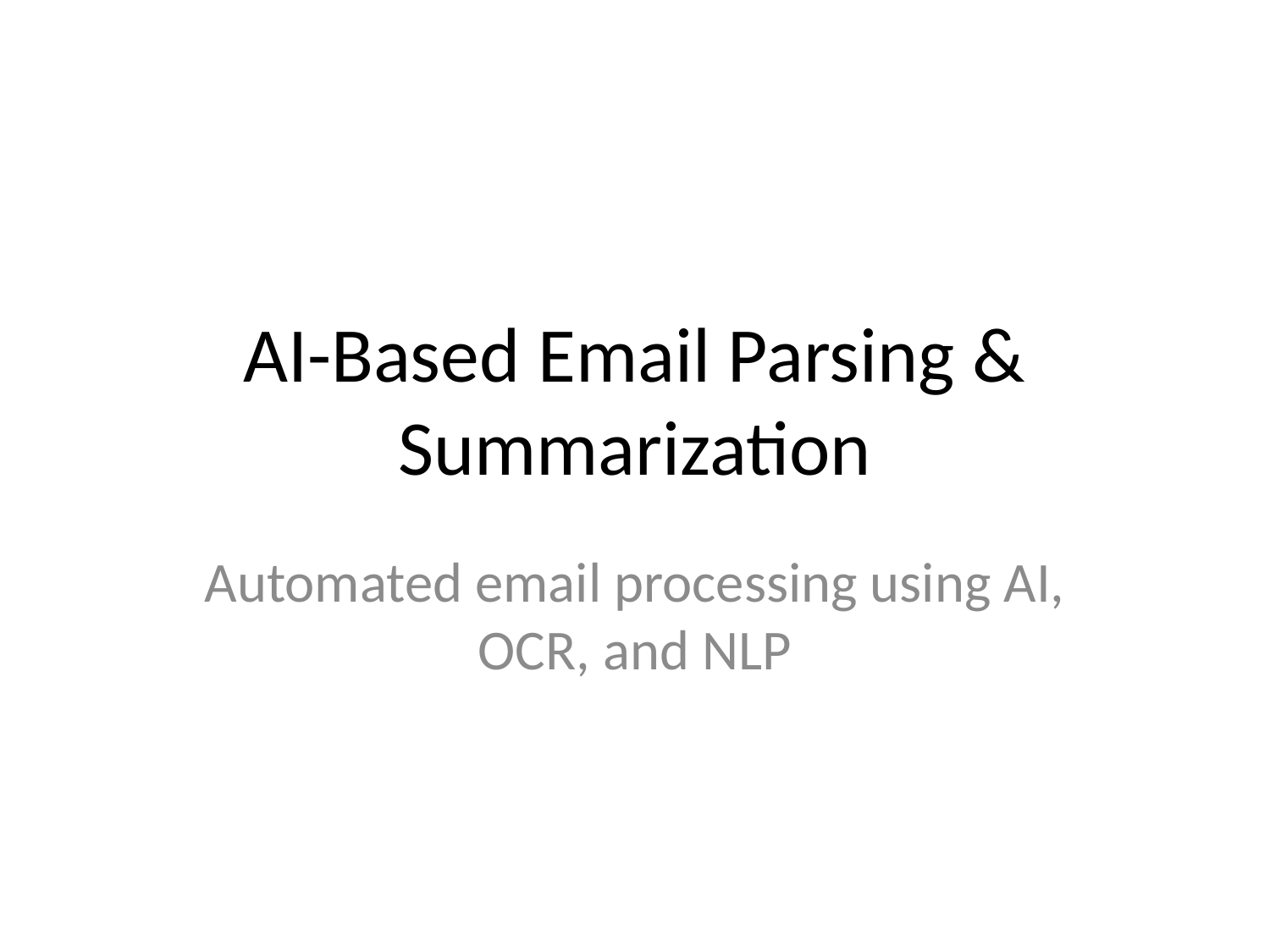

# AI-Based Email Parsing & Summarization
Automated email processing using AI, OCR, and NLP